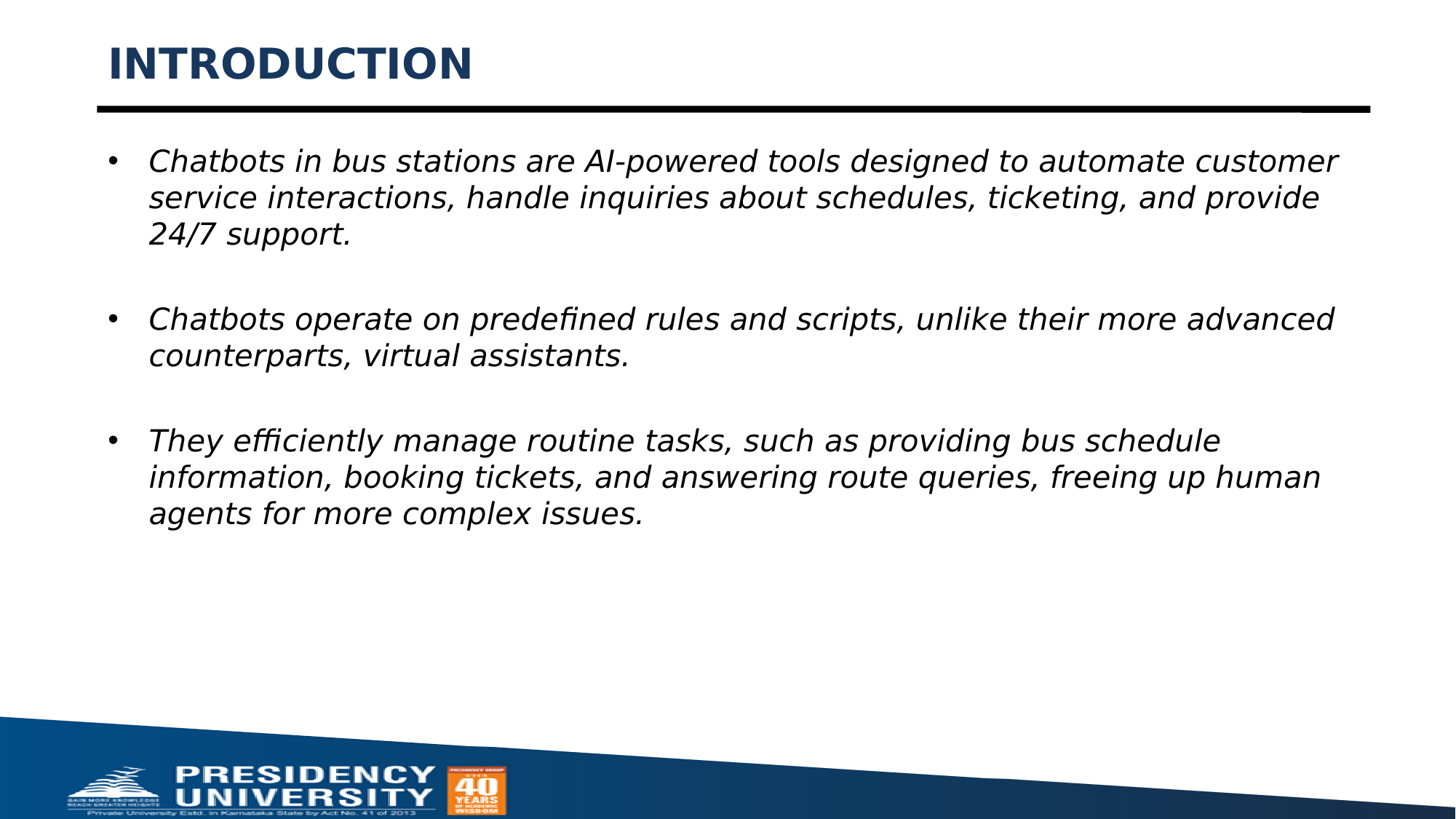

# INTRODUCTION
Chatbots in bus stations are AI-powered tools designed to automate customer service interactions, handle inquiries about schedules, ticketing, and provide 24/7 support.

Chatbots operate on predefined rules and scripts, unlike their more advanced counterparts, virtual assistants.

They efficiently manage routine tasks, such as providing bus schedule information, booking tickets, and answering route queries, freeing up human agents for more complex issues.